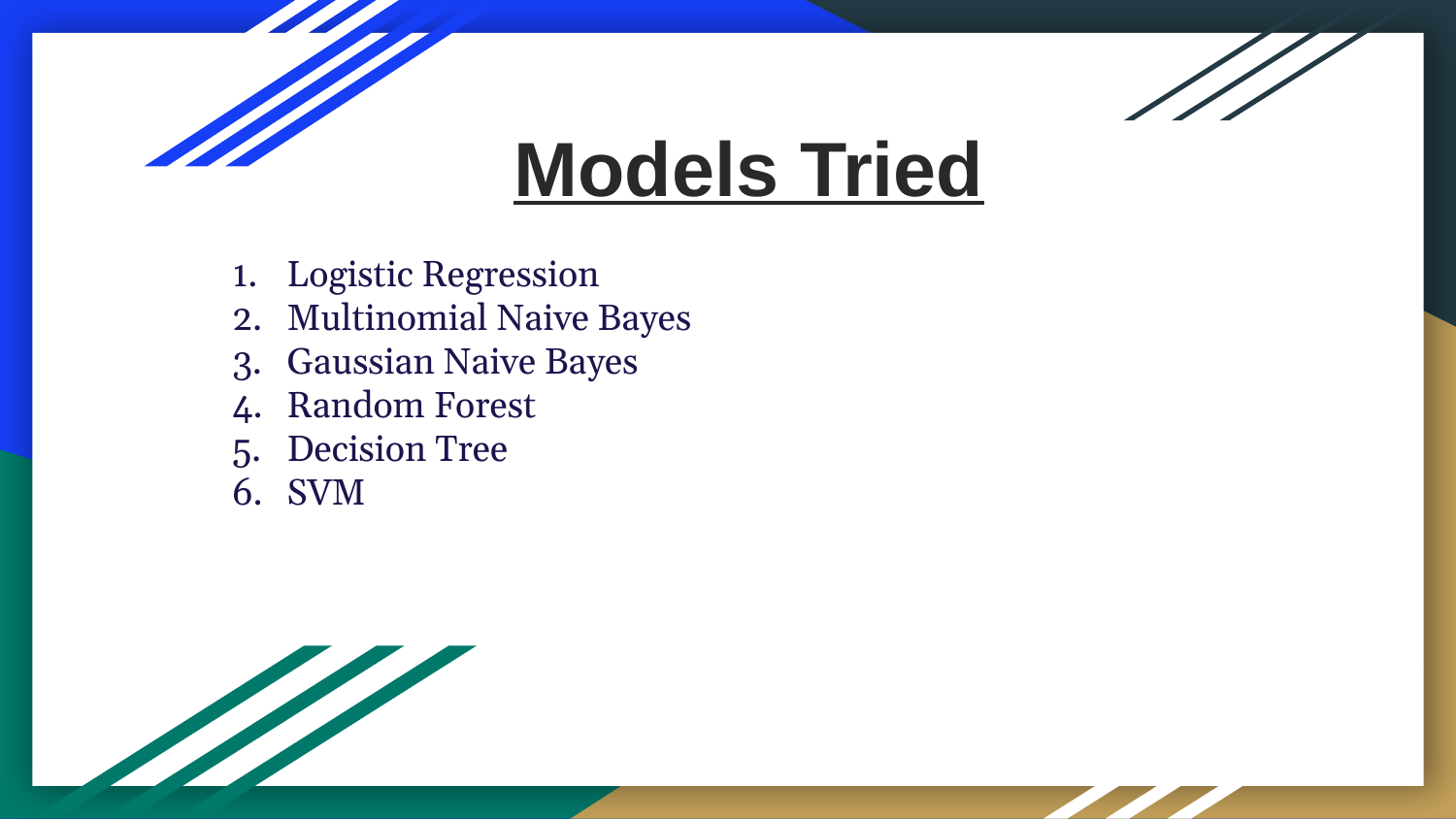

# Models Tried
Logistic Regression
Multinomial Naive Bayes
Gaussian Naive Bayes
Random Forest
Decision Tree
SVM